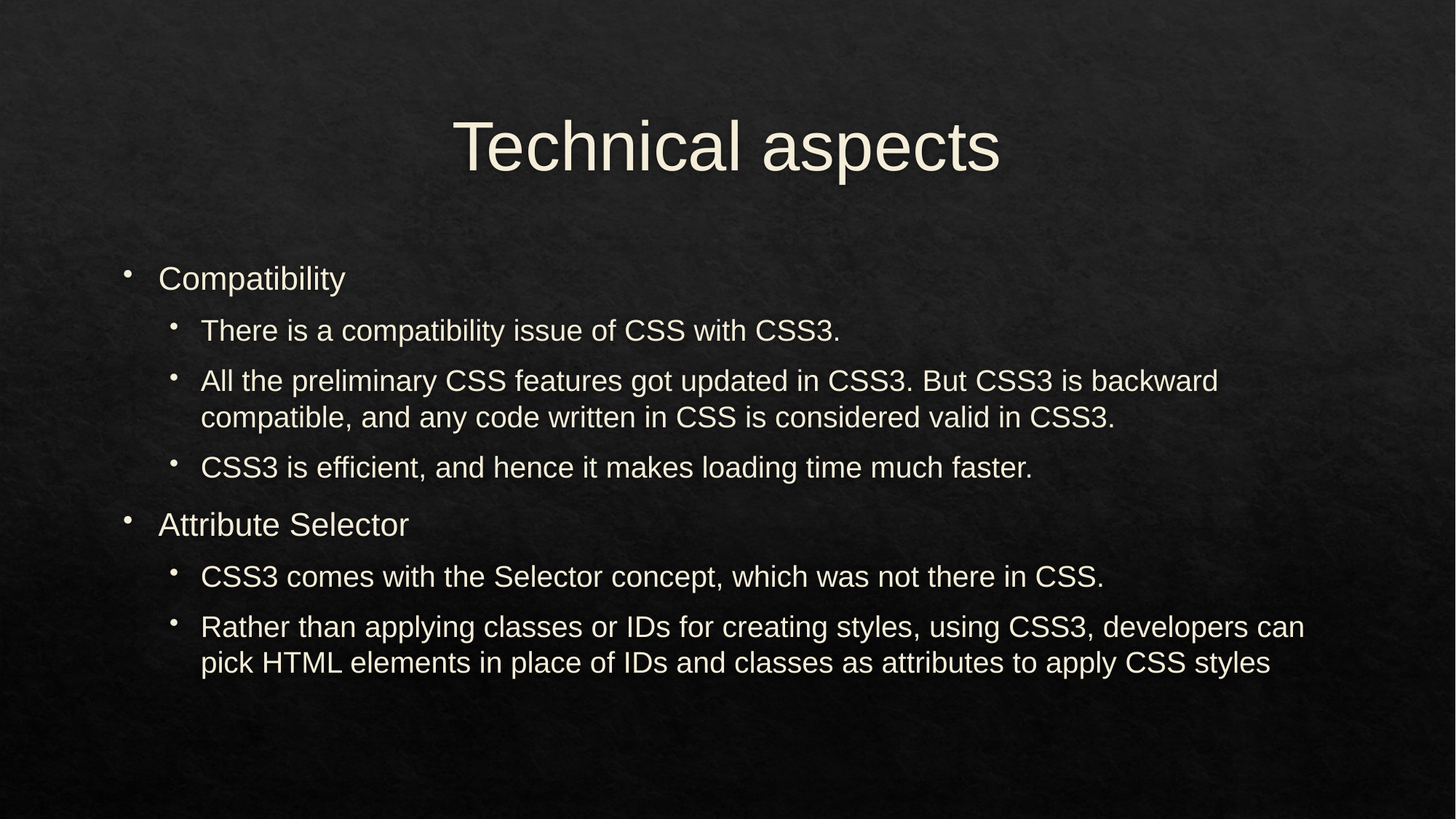

# Technical aspects
Compatibility
There is a compatibility issue of CSS with CSS3.
All the preliminary CSS features got updated in CSS3. But CSS3 is backward compatible, and any code written in CSS is considered valid in CSS3.
CSS3 is efficient, and hence it makes loading time much faster.
Attribute Selector
CSS3 comes with the Selector concept, which was not there in CSS.
Rather than applying classes or IDs for creating styles, using CSS3, developers can pick HTML elements in place of IDs and classes as attributes to apply CSS styles